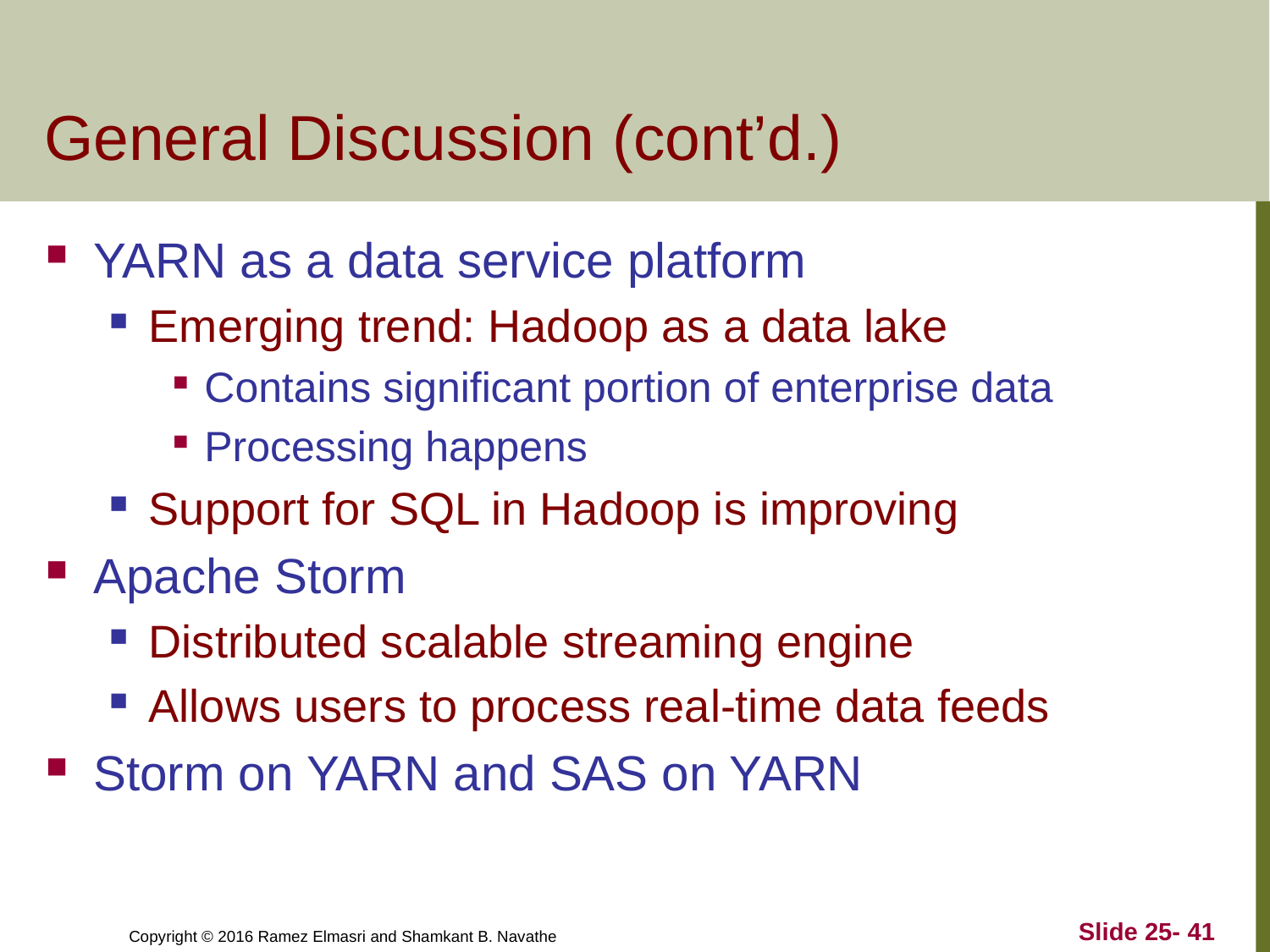

General Discussion (cont’d.)
YARN as a data service platform
Emerging trend: Hadoop as a data lake
Contains significant portion of enterprise data
Processing happens
Support for SQL in Hadoop is improving
Apache Storm
Distributed scalable streaming engine
Allows users to process real-time data feeds
Storm on YARN and SAS on YARN
Slide 25- 41